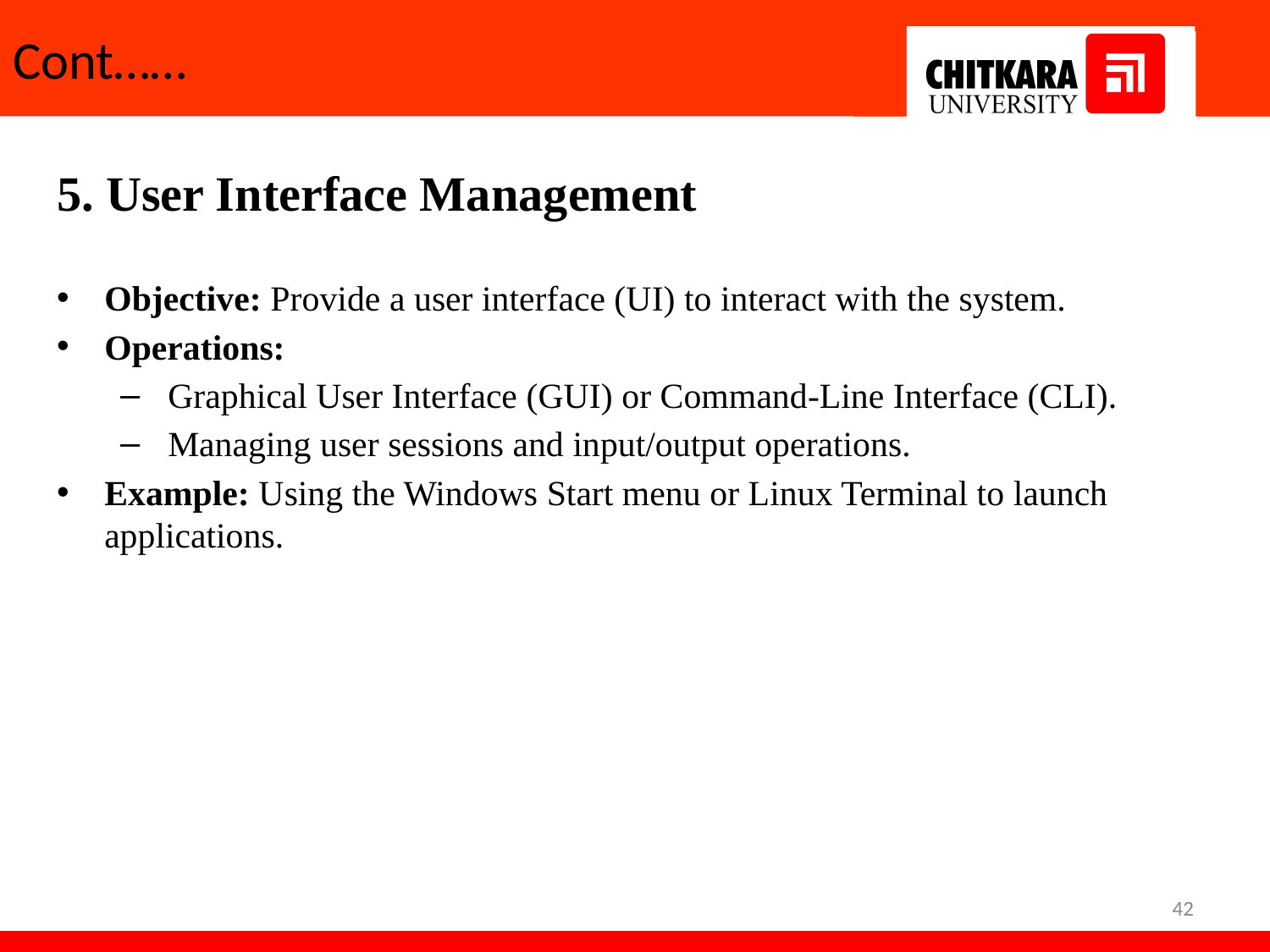

# Cont……
5. User Interface Management

Objective: Provide a user interface (UI) to interact with the system.
Operations:
Graphical User Interface (GUI) or Command-Line Interface (CLI).
Managing user sessions and input/output operations.
Example: Using the Windows Start menu or Linux Terminal to launch applications.
42